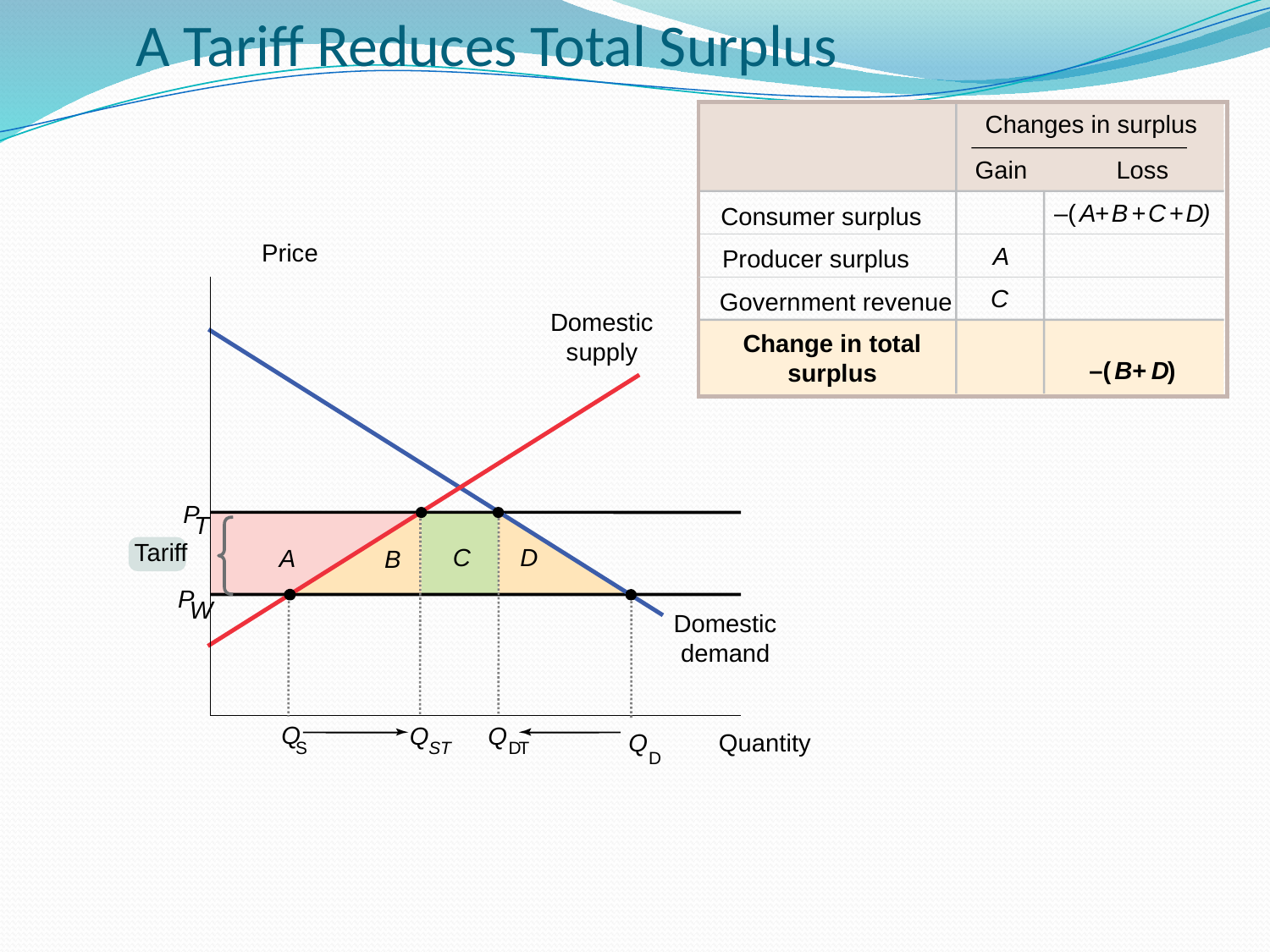

# A Tariff Reduces Total Surplus

Changes in surplus

Gain
Loss

 A
 +
 +
)
–(
 +
B
C
D
Consumer surplus

Price
A
Producer surplus

C
Government revenue
Domestic supply

Change in total surplus

–(
 B
 +
 D
 )

P

T

Tariff
C
D
A
B
P

W

Domestic demand
Q
Q
Q
Q
Quantity

S
ST
D
T
D